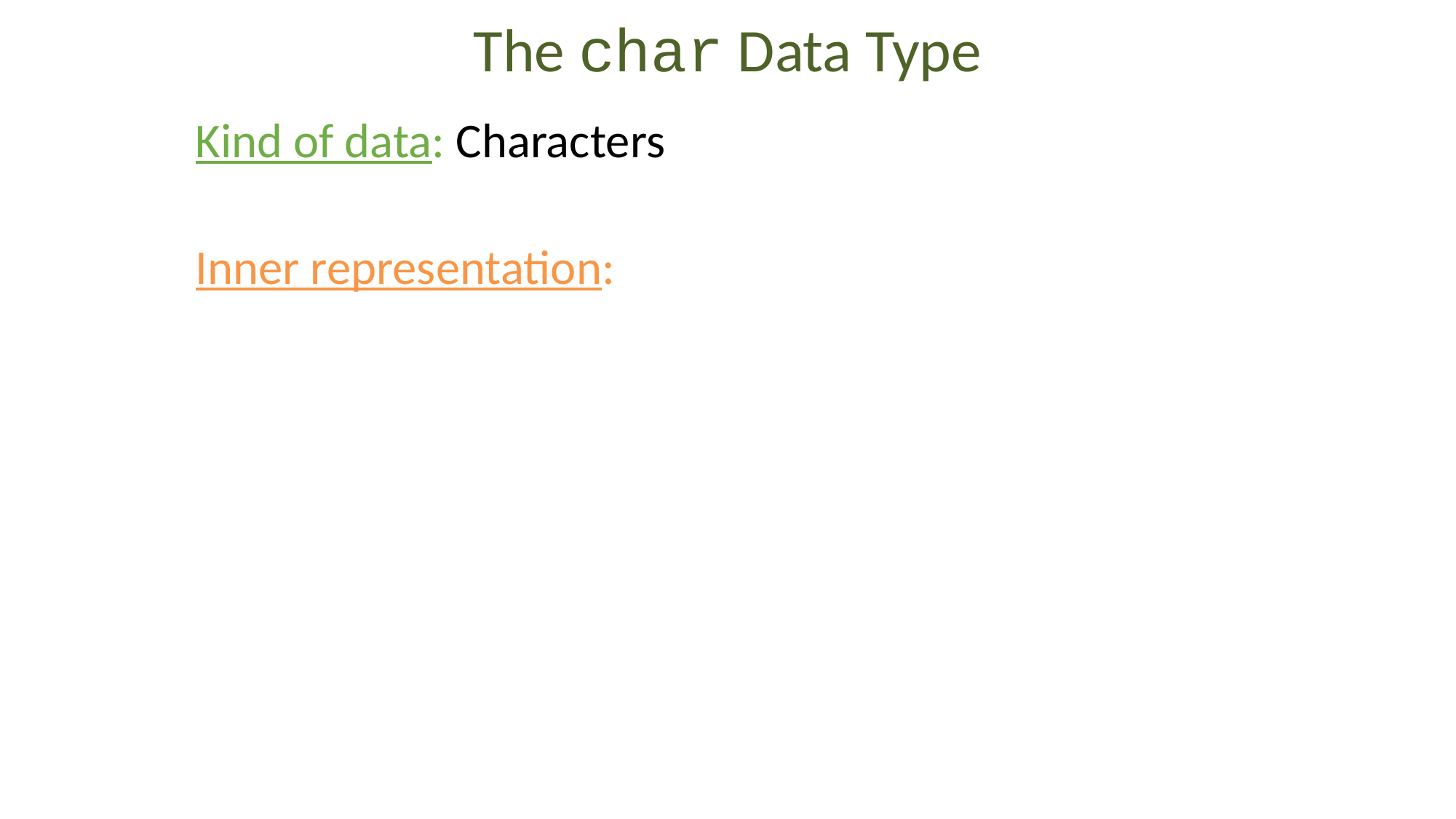

The char Data Type
Kind of data: Characters
Inner representation: